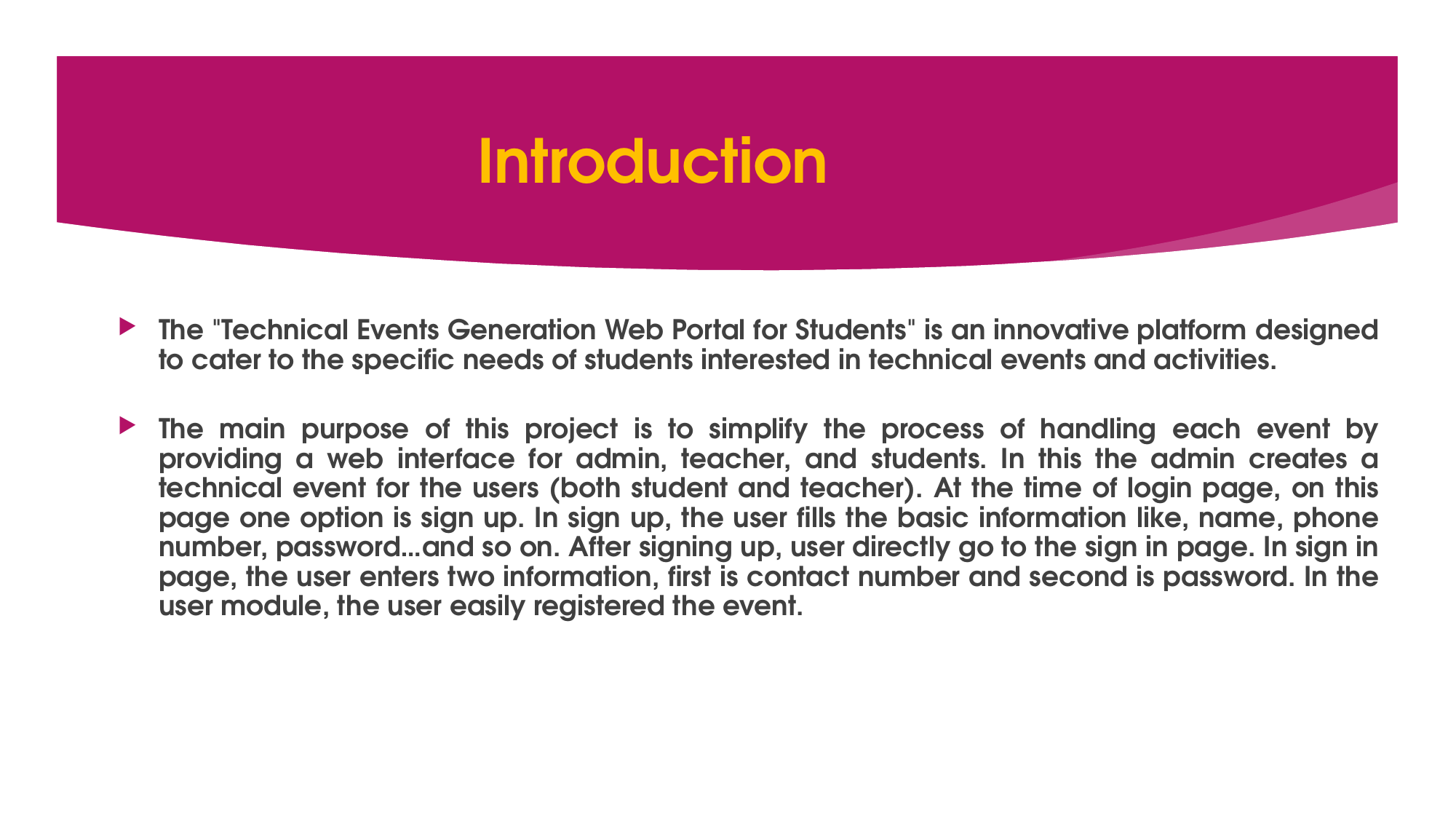

# Introduction

The "Technical Events Generation Web Portal for Students" is an innovative platform designed to cater to the specific needs of students interested in technical events and activities.

The main purpose of this project is to simplify the process of handling each event by providing a web interface for admin, teacher, and students. In this the admin creates a technical event for the users (both student and teacher). At the time of login page, on this page one option is sign up. In sign up, the user fills the basic information like, name, phone number, password…and so on. After signing up, user directly go to the sign in page. In sign in page, the user enters two information, first is contact number and second is password. In the user module, the user easily registered the event.